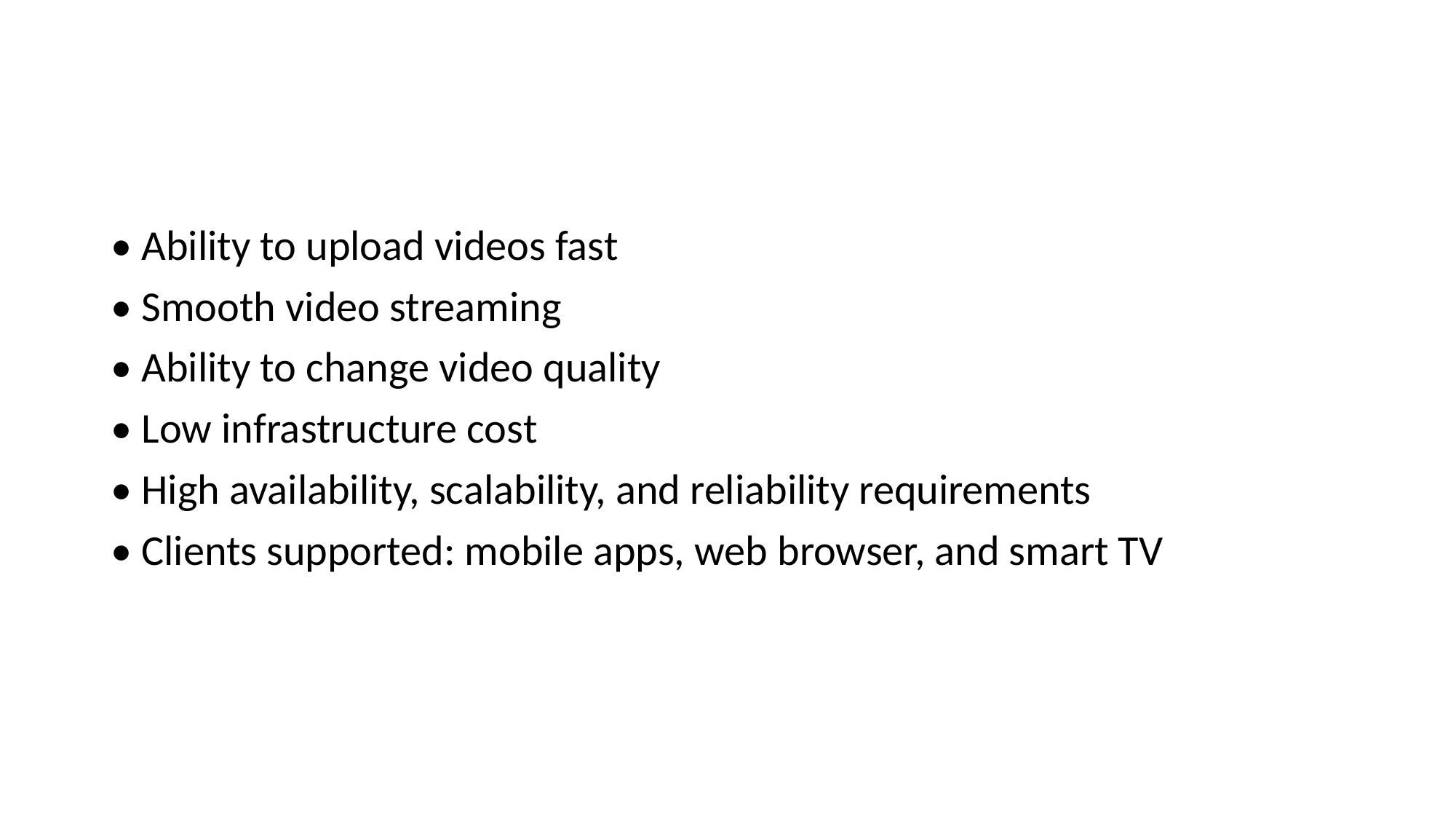

#
• Ability to upload videos fast
• Smooth video streaming
• Ability to change video quality
• Low infrastructure cost
• High availability, scalability, and reliability requirements
• Clients supported: mobile apps, web browser, and smart TV